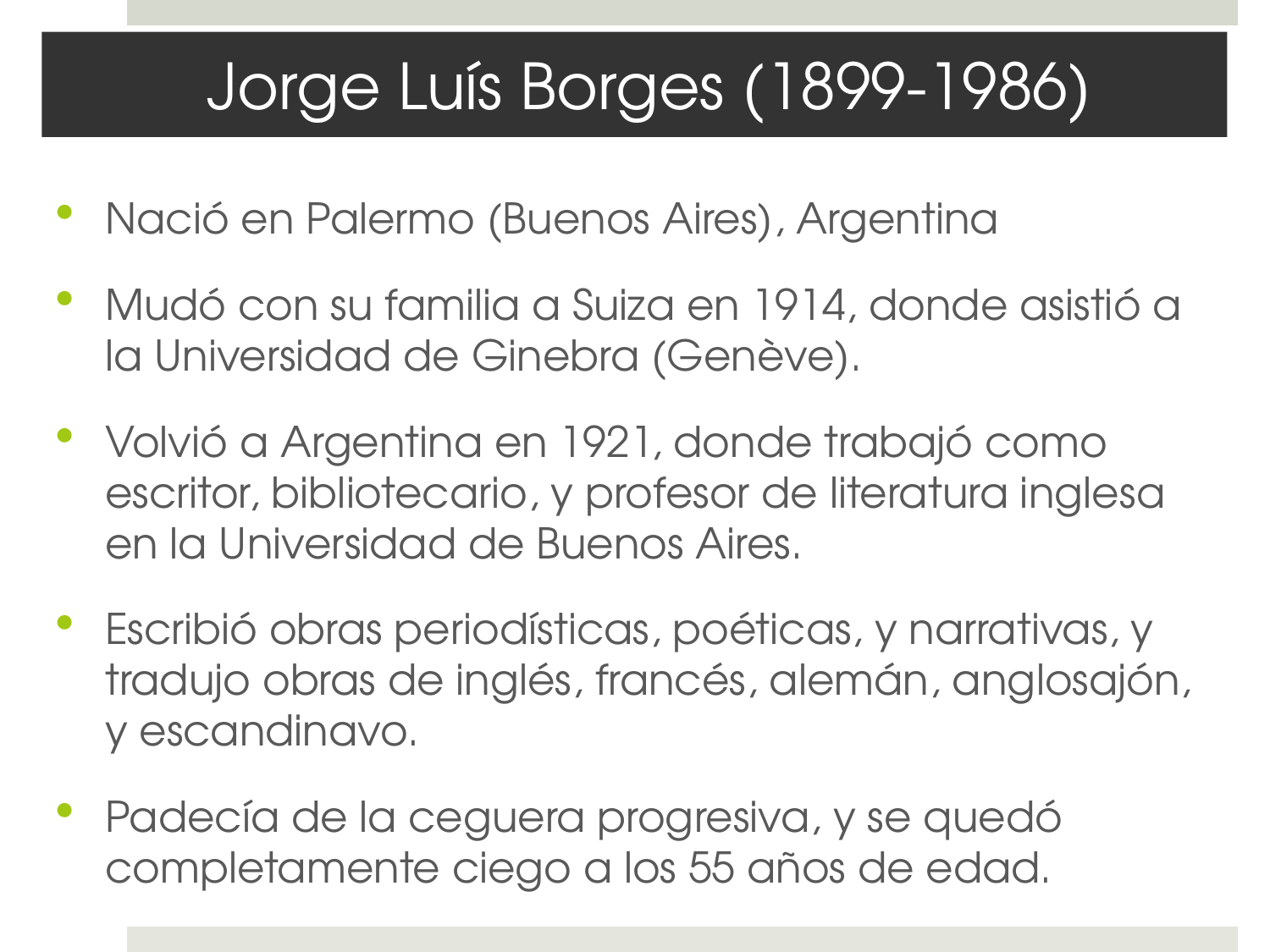

# Jorge Luís Borges (1899-1986)
Nació en Palermo (Buenos Aires), Argentina
Mudó con su familia a Suiza en 1914, donde asistió a la Universidad de Ginebra (Genève).
Volvió a Argentina en 1921, donde trabajó como escritor, bibliotecario, y profesor de literatura inglesa en la Universidad de Buenos Aires.
Escribió obras periodísticas, poéticas, y narrativas, y tradujo obras de inglés, francés, alemán, anglosajón, y escandinavo.
Padecía de la ceguera progresiva, y se quedó completamente ciego a los 55 años de edad.